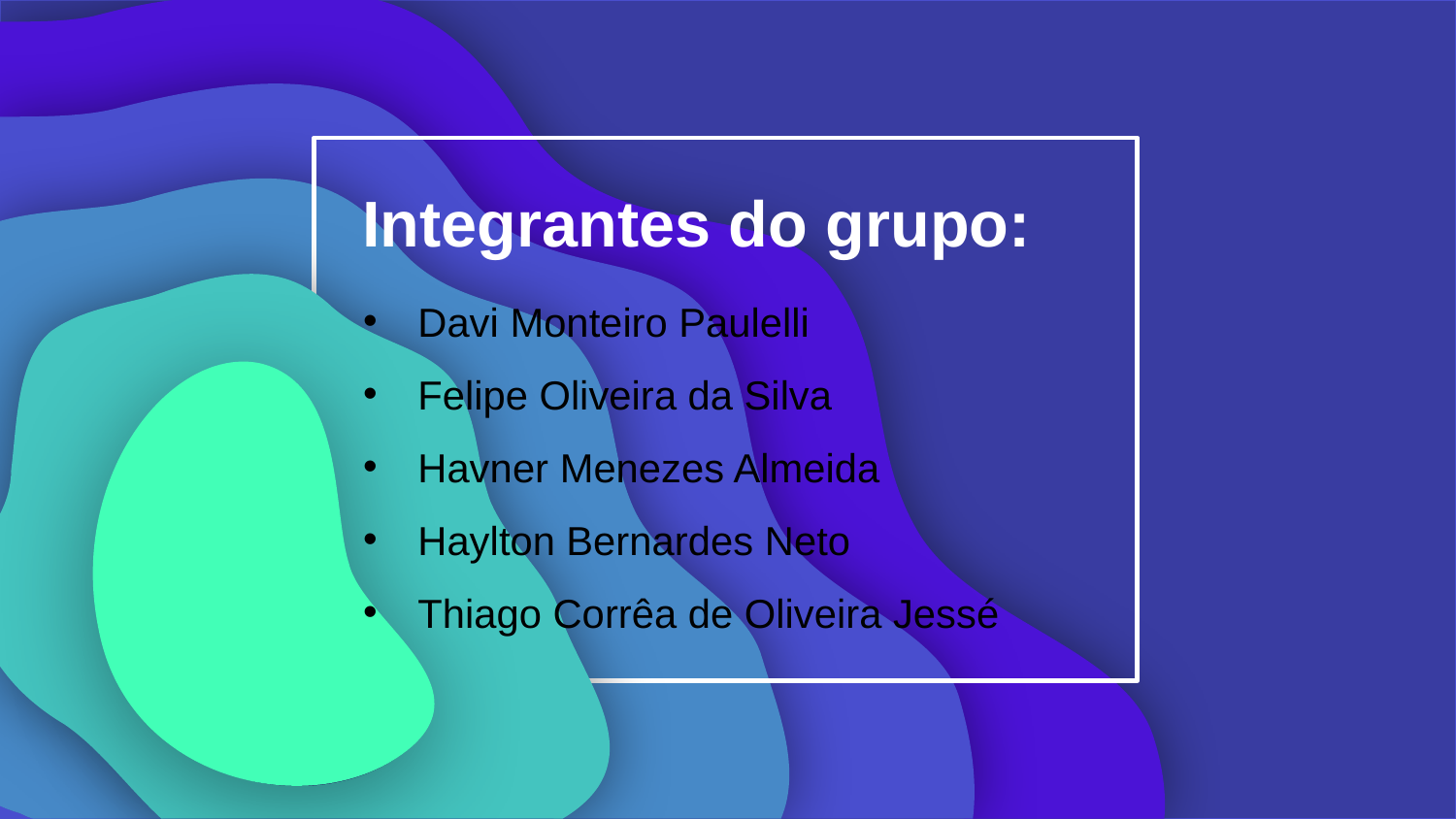

Integrantes do grupo:

Davi Monteiro Paulelli
Felipe Oliveira da Silva
Havner Menezes Almeida
Haylton Bernardes Neto
Thiago Corrêa de Oliveira Jessé